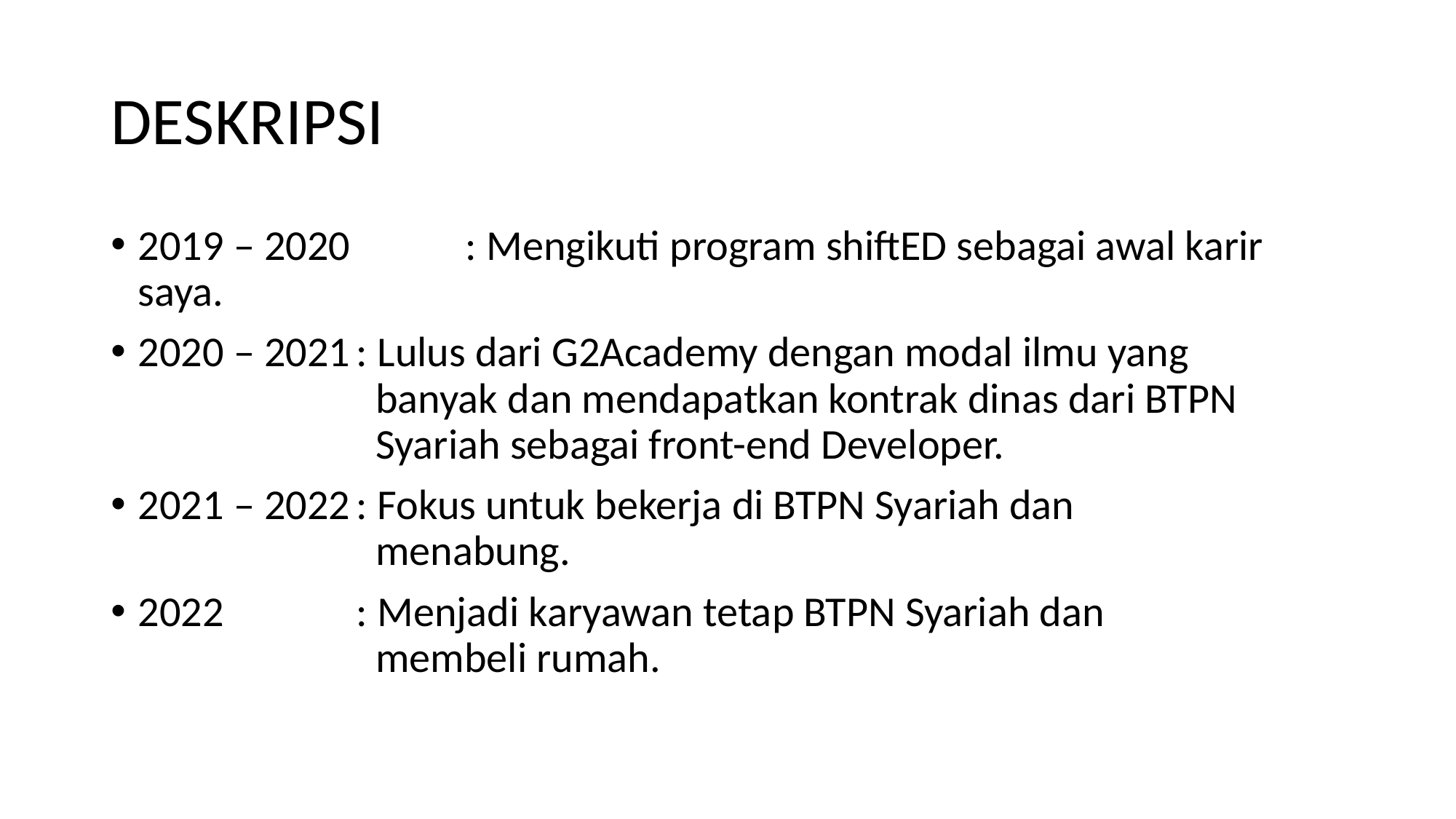

# DESKRIPSI
2019 – 2020 	: Mengikuti program shiftED sebagai awal karir saya.
2020 – 2021	: Lulus dari G2Academy dengan modal ilmu yang 				  banyak dan mendapatkan kontrak dinas dari BTPN 			  Syariah sebagai front-end Developer.
2021 – 2022	: Fokus untuk bekerja di BTPN Syariah dan 					  menabung.
2022		: Menjadi karyawan tetap BTPN Syariah dan 					  membeli rumah.